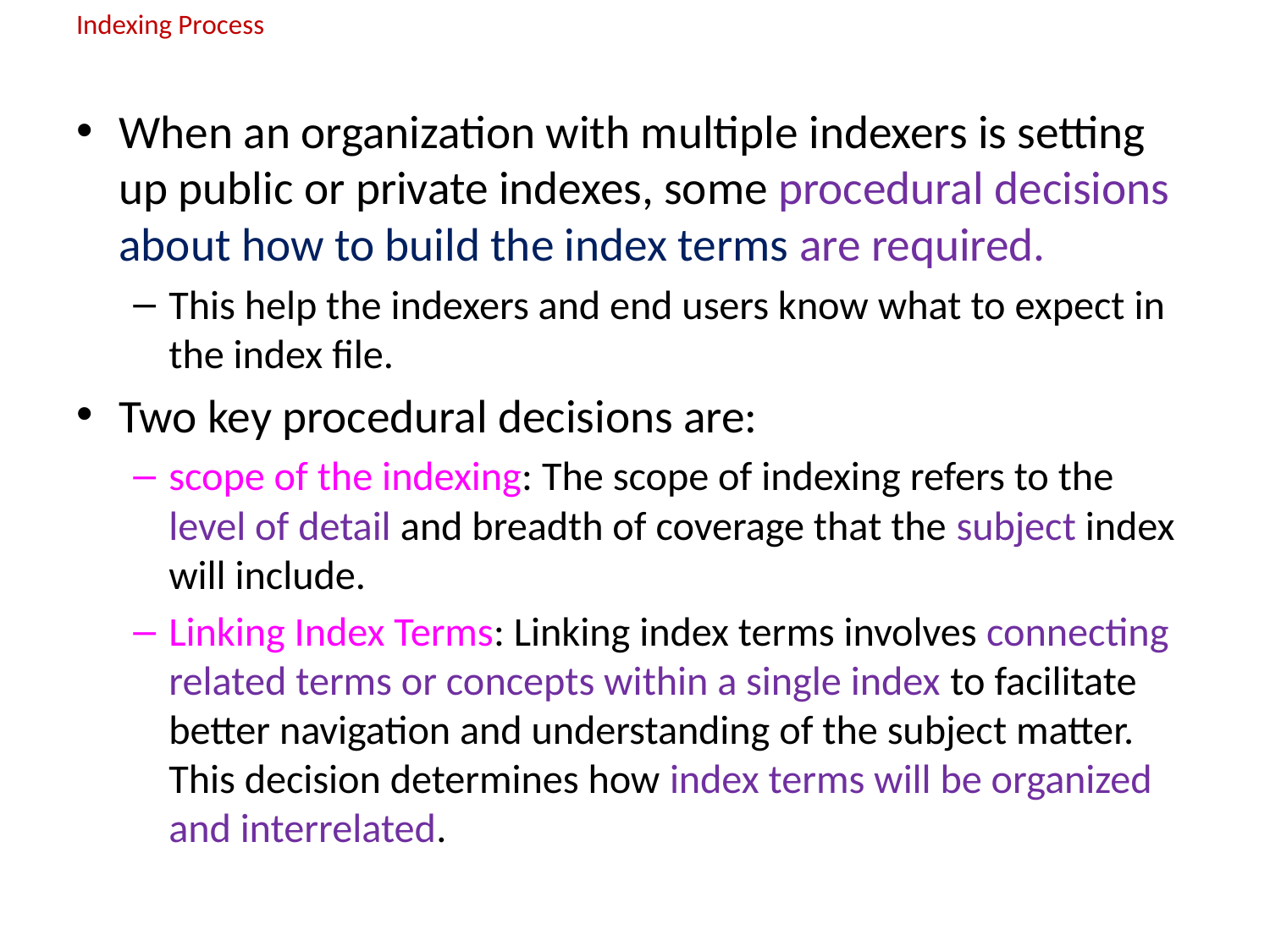

# Indexing Process
When an organization with multiple indexers is setting up public or private indexes, some procedural decisions about how to build the index terms are required.
This help the indexers and end users know what to expect in the index file.
Two key procedural decisions are:
scope of the indexing: The scope of indexing refers to the level of detail and breadth of coverage that the subject index will include.
Linking Index Terms: Linking index terms involves connecting related terms or concepts within a single index to facilitate better navigation and understanding of the subject matter. This decision determines how index terms will be organized and interrelated.